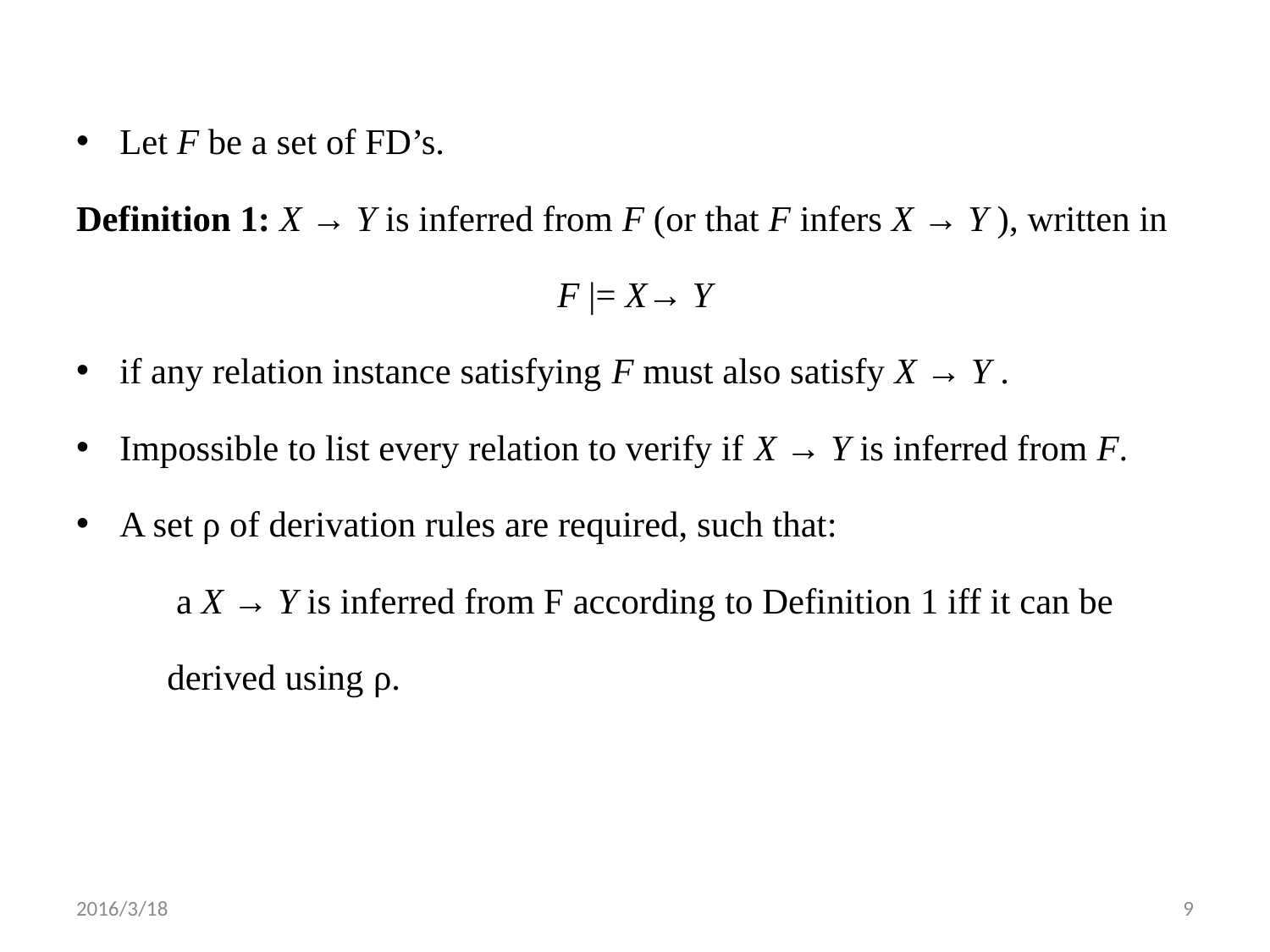

Let F be a set of FD’s.
Definition 1: X → Y is inferred from F (or that F infers X → Y ), written in
F |= X→ Y
if any relation instance satisfying F must also satisfy X → Y .
Impossible to list every relation to verify if X → Y is inferred from F.
A set ρ of derivation rules are required, such that:
           a X → Y is inferred from F according to Definition 1 iff it can be
          derived using ρ.
2016/3/18
9